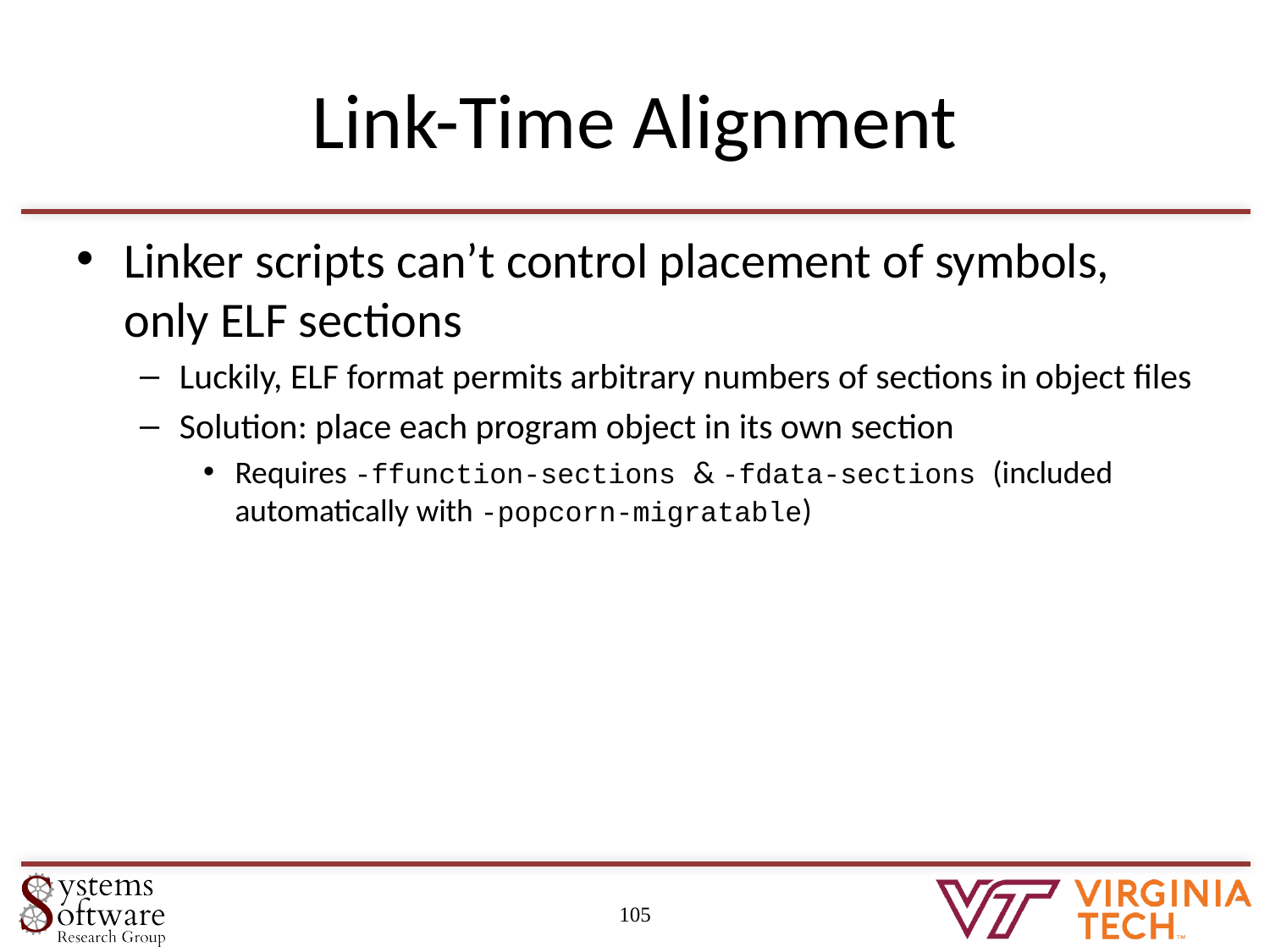

# Link-Time Alignment
Linker scripts can’t control placement of symbols, only ELF sections
Luckily, ELF format permits arbitrary numbers of sections in object files
Solution: place each program object in its own section
Requires -ffunction-sections & -fdata-sections (included automatically with -popcorn-migratable)